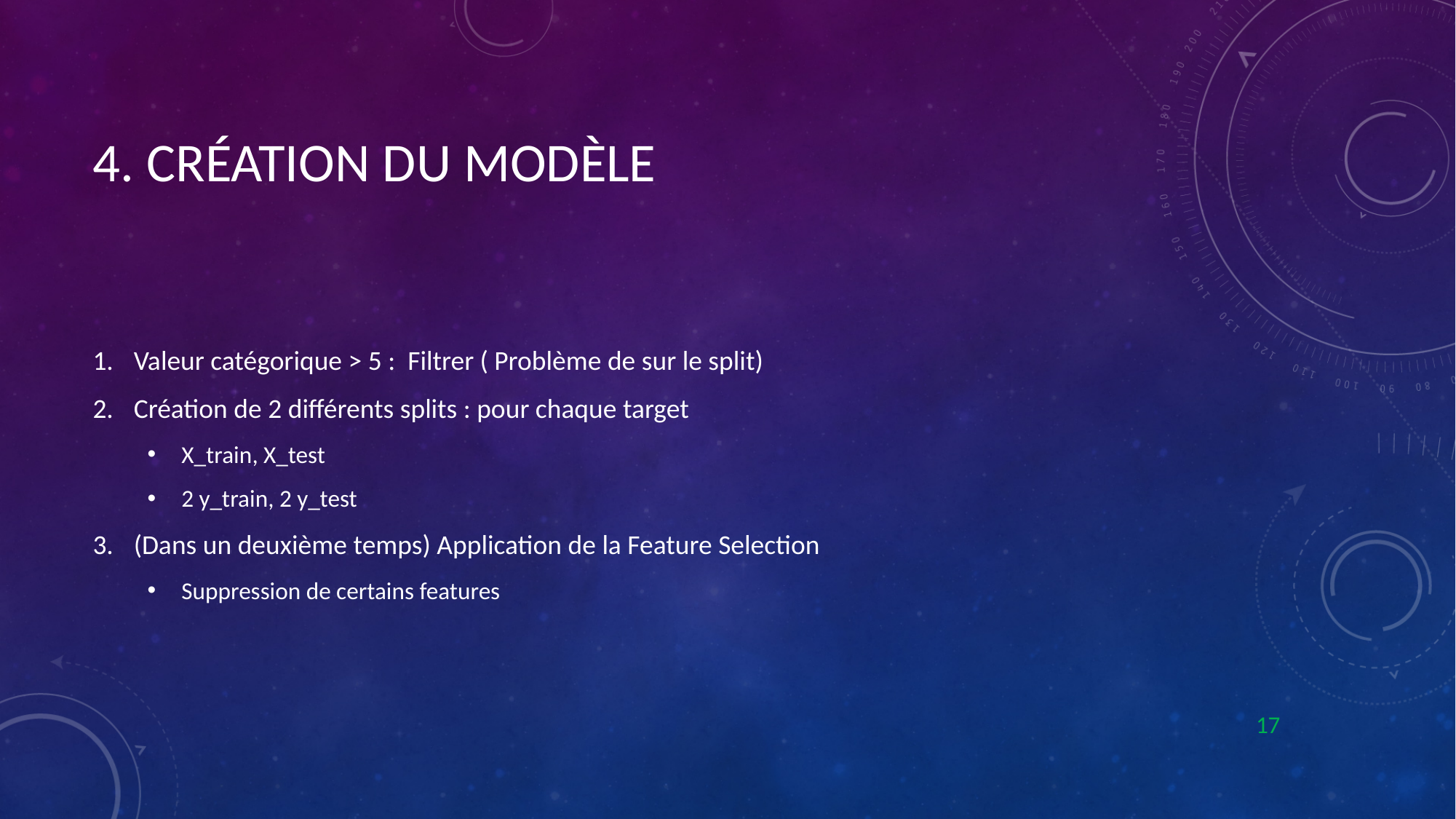

# 4. Création du modèle
Valeur catégorique > 5 :  Filtrer ( Problème de sur le split)
Création de 2 différents splits : pour chaque target
X_train, X_test
2 y_train, 2 y_test
(Dans un deuxième temps) Application de la Feature Selection
Suppression de certains features
17